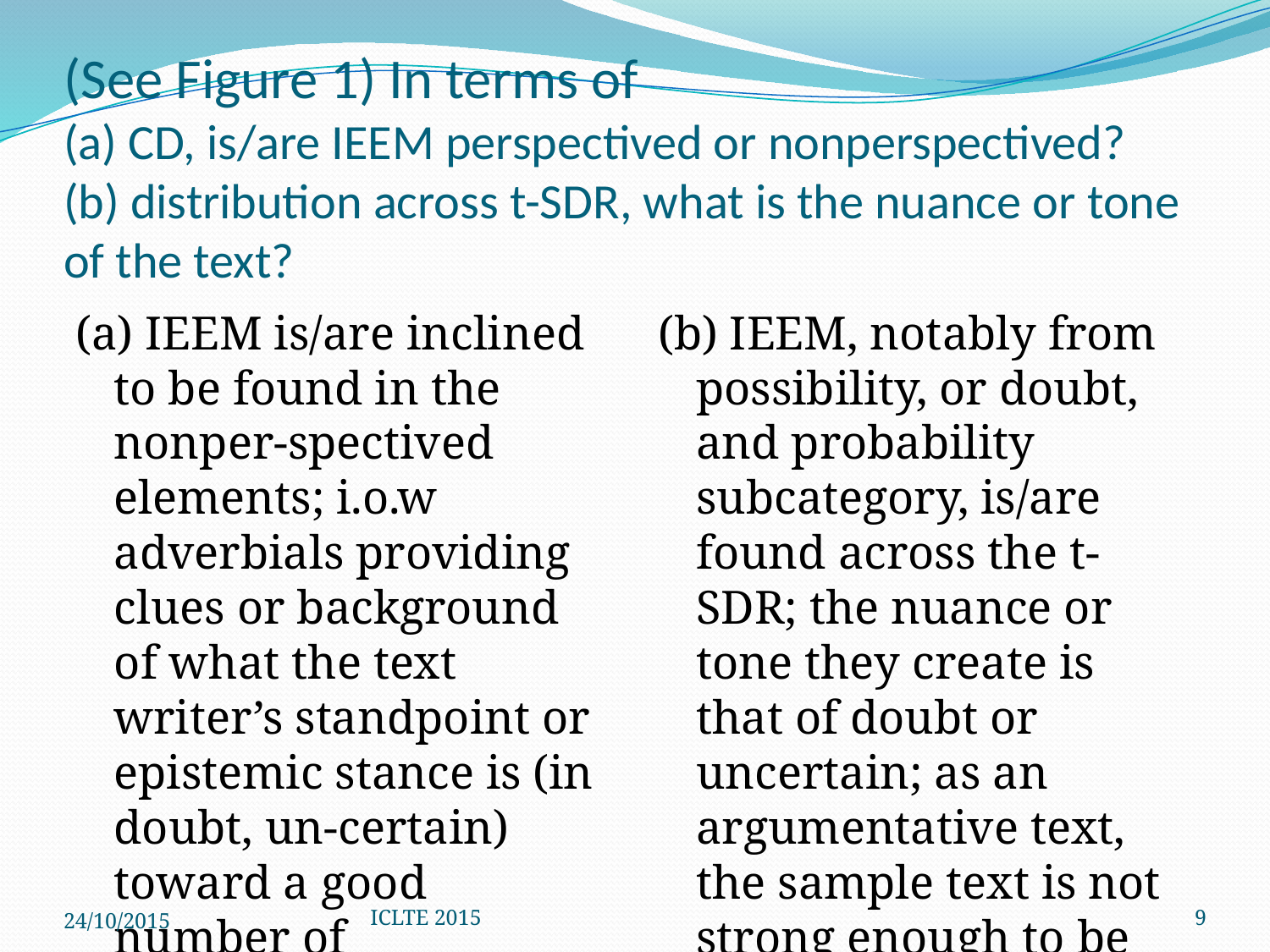

# (See Figure 1) In terms of (a) CD, is/are IEEM perspectived or nonperspectived? (b) distribution across t-SDR, what is the nuance or tone of the text?
(a) IEEM is/are inclined to be found in the nonper-spectived elements; i.o.w adverbials providing clues or background of what the text writer’s standpoint or epistemic stance is (in doubt, un-certain) toward a good number of propositions expressed.
(b) IEEM, notably from possibility, or doubt, and probability subcategory, is/are found across the t-SDR; the nuance or tone they create is that of doubt or uncertain; as an argumentative text, the sample text is not strong enough to be persuasive.
24/10/2015
ICLTE 2015
9